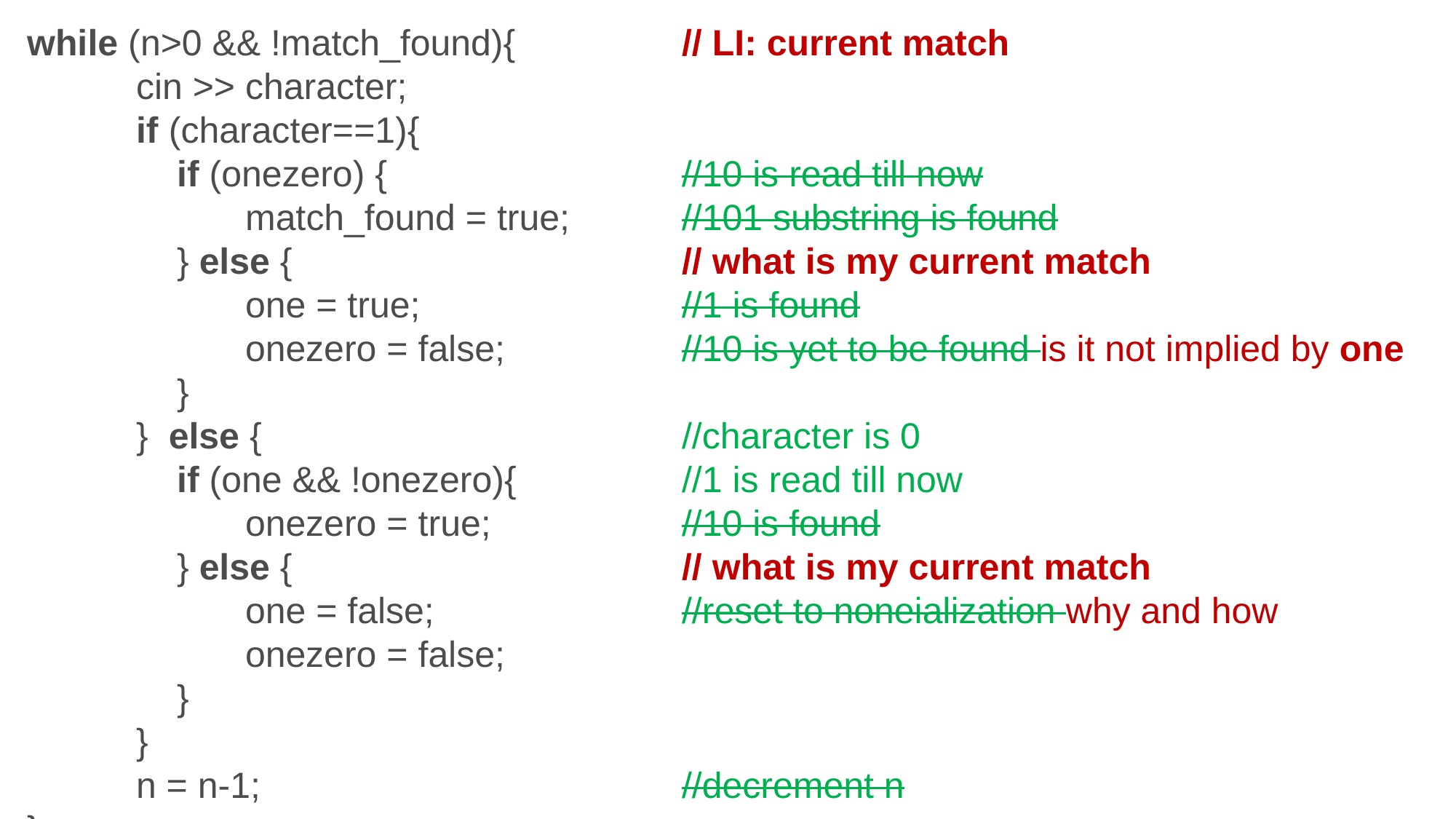

while (n>0 && !match_found){  		// LI: current match
    	cin >> character;
	if (character==1){
	    if (onezero) { 			//10 is read till now
		match_found = true;		//101 substring is found
	    } else {	 			// what is my current match
		one = true;			//1 is found
		onezero = false;		//10 is yet to be found is it not implied by one
	    }
	}  else {				//character is 0
	    if (one && !onezero){		//1 is read till now
		onezero = true;		//10 is found
	    } else {				// what is my current match
		one = false;			//reset to noneialization why and how
		onezero = false;
	    }
	}
	n = n-1;				//decrement n
}